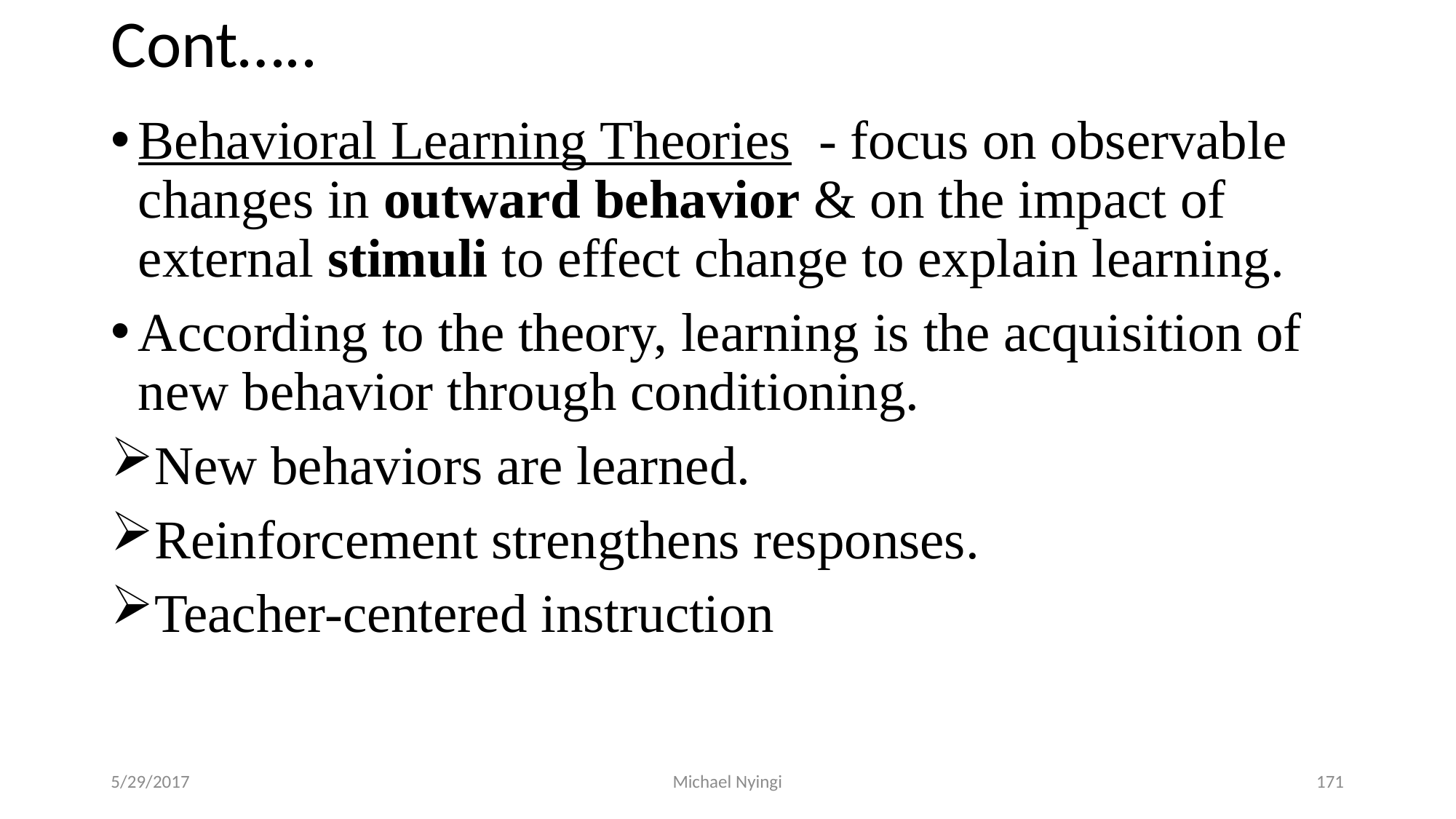

# Cont…..
Behavioral Learning Theories  - focus on observable changes in outward behavior & on the impact of external stimuli to effect change to explain learning.
According to the theory, learning is the acquisition of new behavior through conditioning.
New behaviors are learned.
Reinforcement strengthens responses.
Teacher-centered instruction

5/29/2017
Michael Nyingi
171